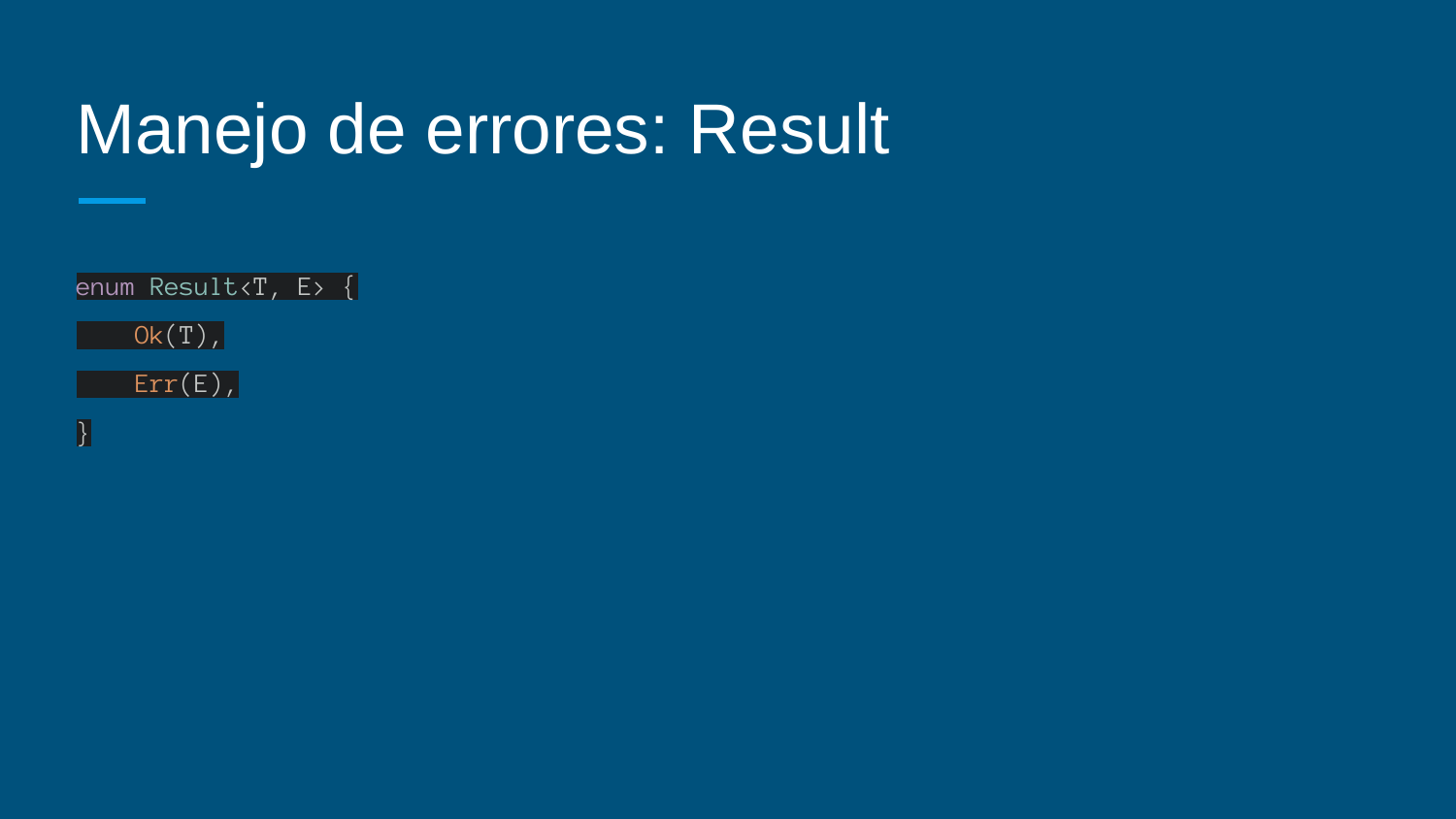

# Manejo de errores: Result
enum Result<T, E> {
    Ok(T),
    Err(E),
}